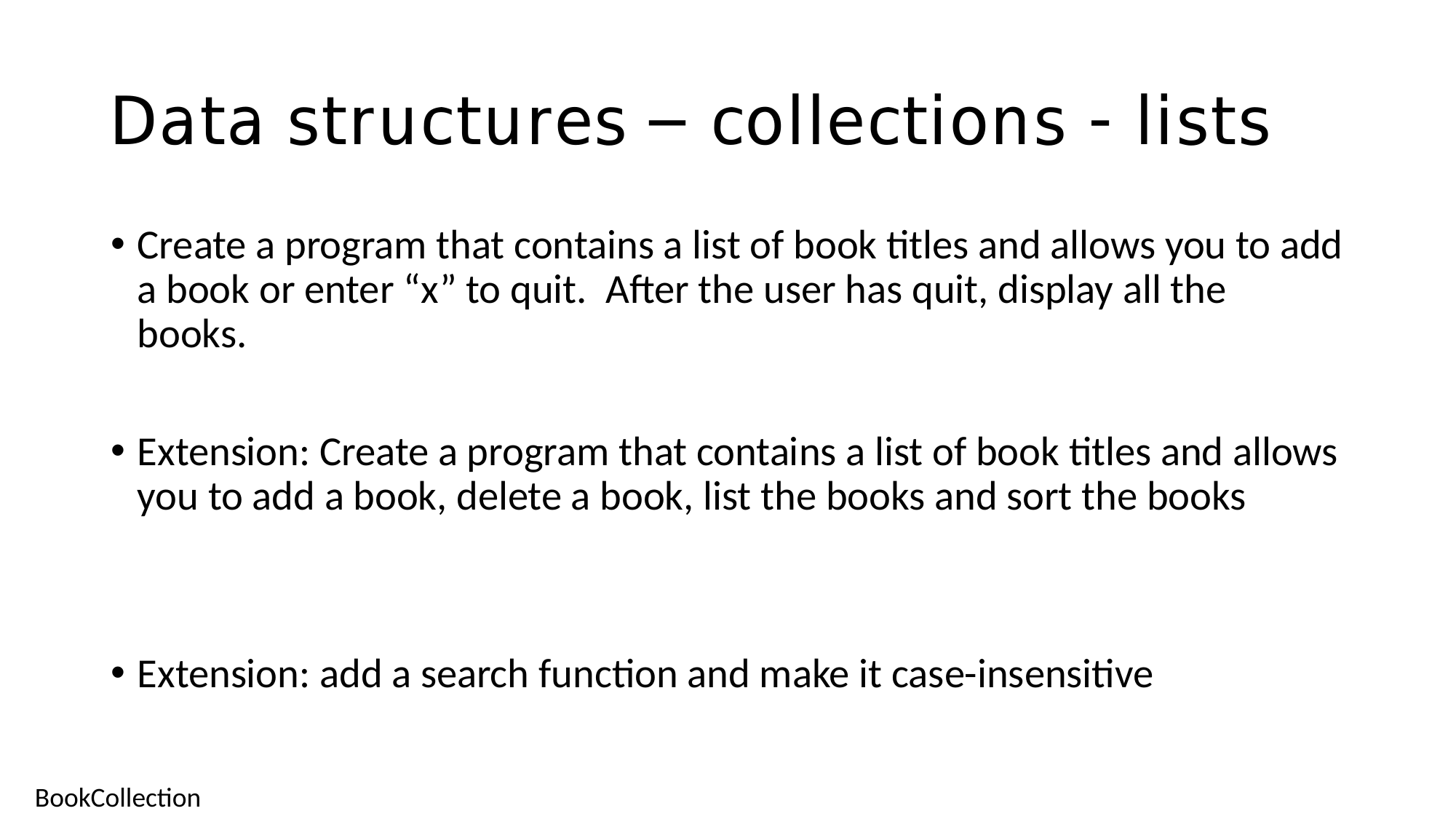

# Data structures – collections - lists
Create a program that contains a list of book titles and allows you to add a book or enter “x” to quit.  After the user has quit, display all the books.

Extension: Create a program that contains a list of book titles and allows you to add a book, delete a book, list the books and sort the books

Extension: add a search function and make it case-insensitive
BookCollection